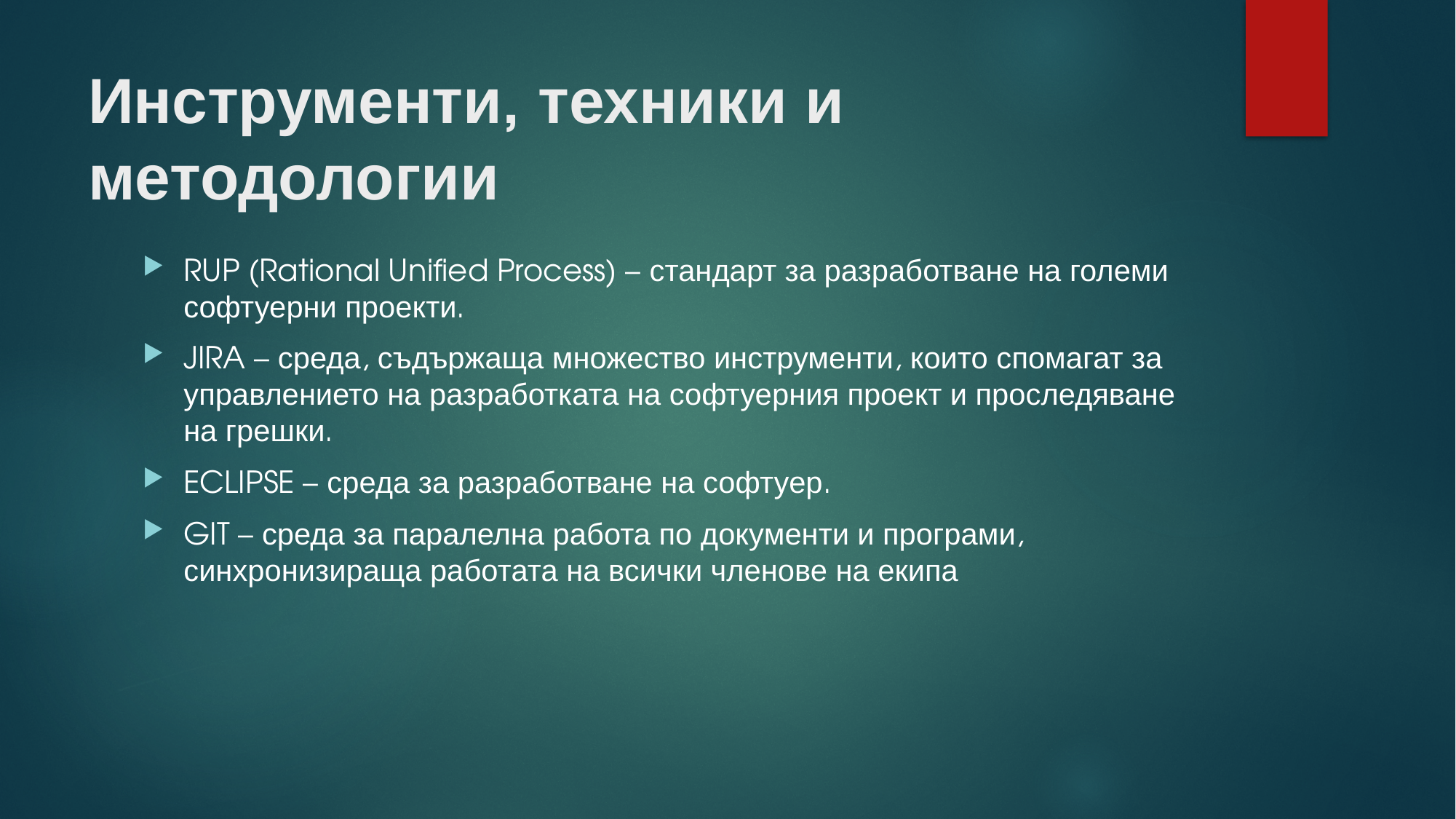

# Инструменти, техники и методологии
RUP (Rational Unified Process) – стандарт за разработване на големи софтуерни проекти.
JIRA – среда, съдържаща множество инструменти, които спомагат за управлението на разработката на софтуерния проект и проследяване на грешки.
ECLIPSE – среда за разработване на софтуер.
GIT – среда за паралелна работа по документи и програми, синхронизираща работата на всички членове на екипа